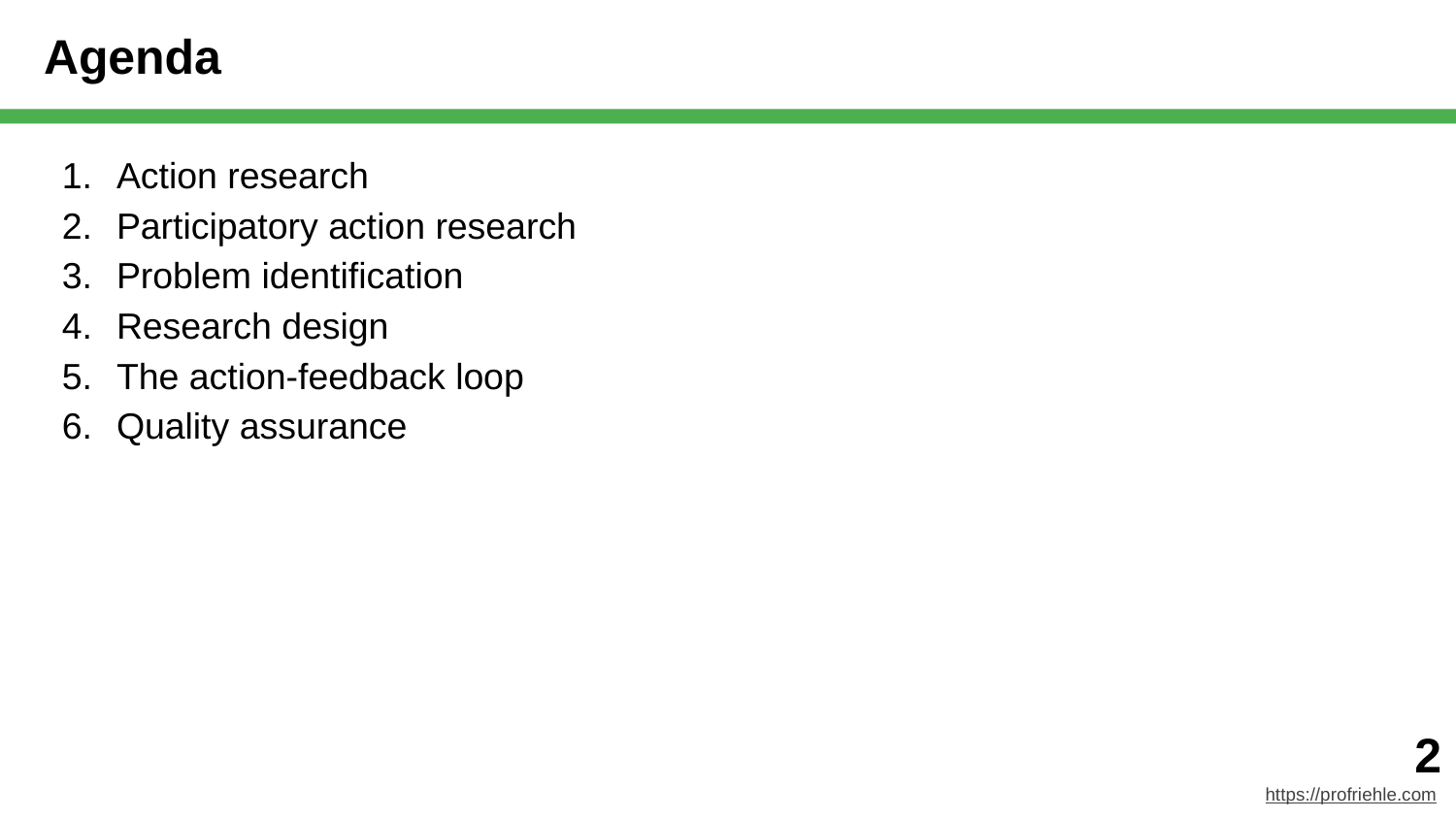

# Agenda
Action research
Participatory action research
Problem identification
Research design
The action-feedback loop
Quality assurance

2
https://profriehle.com